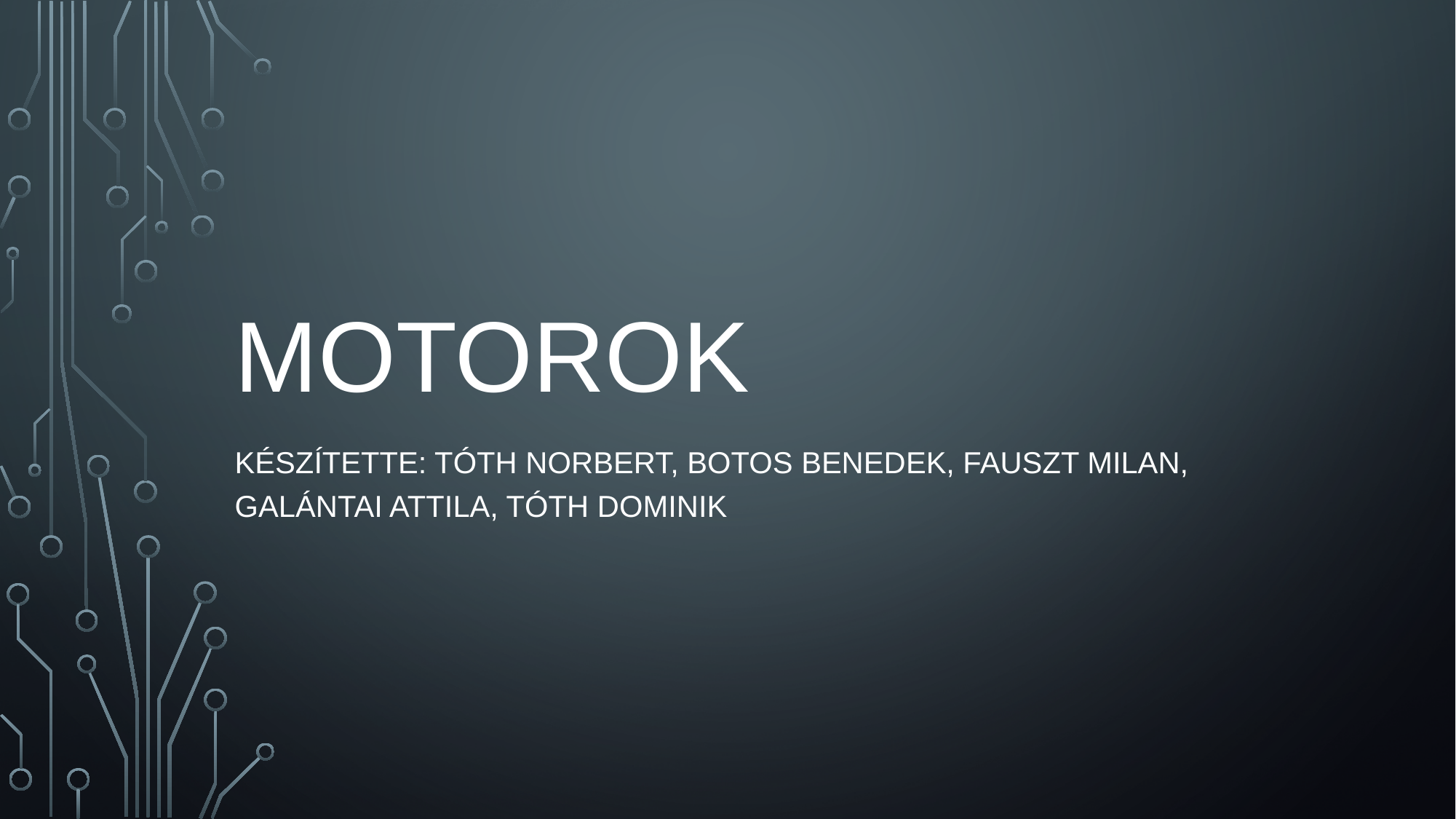

# Motorok
Készítette: Tóth Norbert, Botos Benedek, Fauszt Milan, Galántai Attila, Tóth Dominik